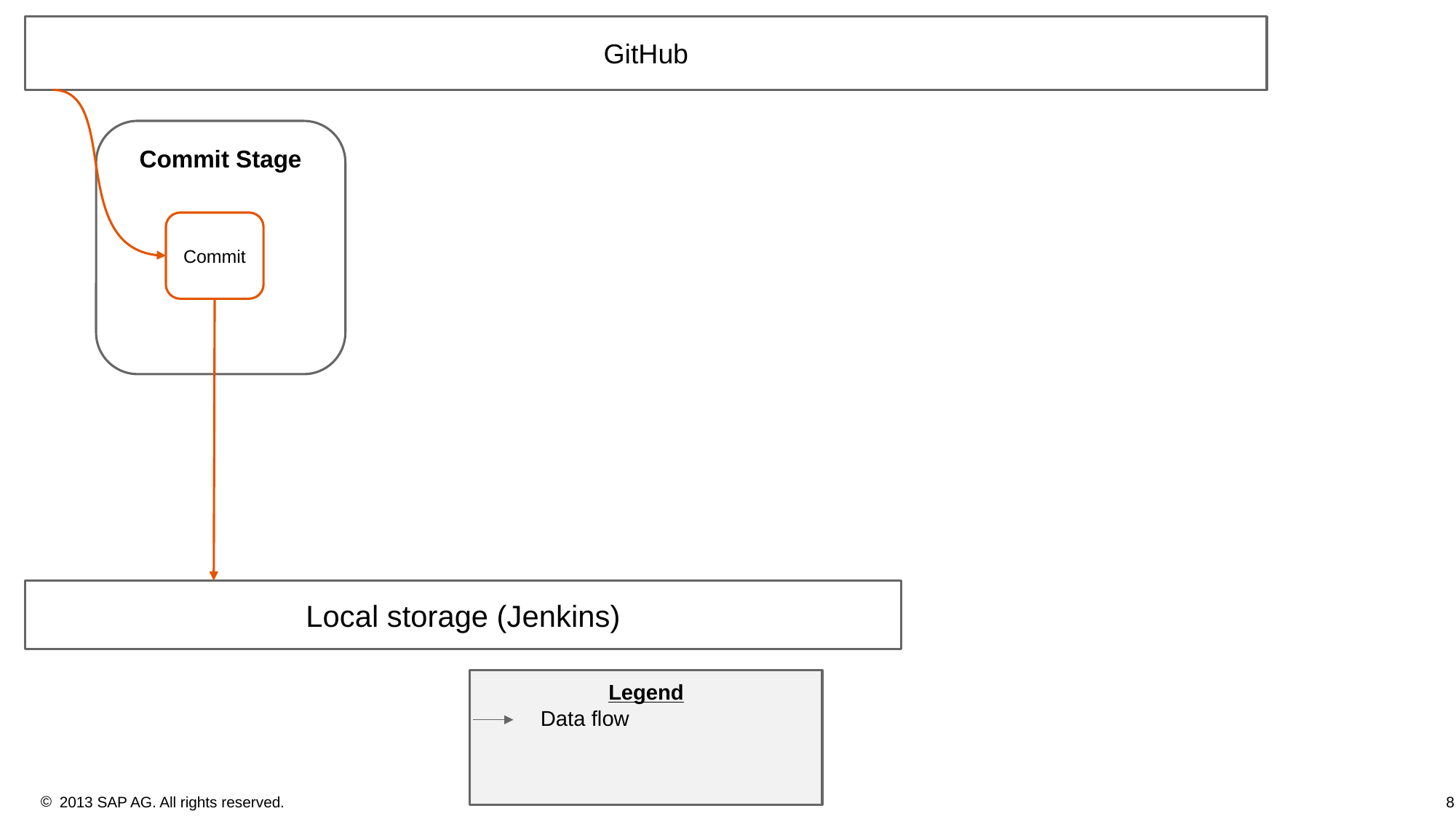

GitHub
Commit Stage
Commit
Local storage (Jenkins)
Legend
Data flow